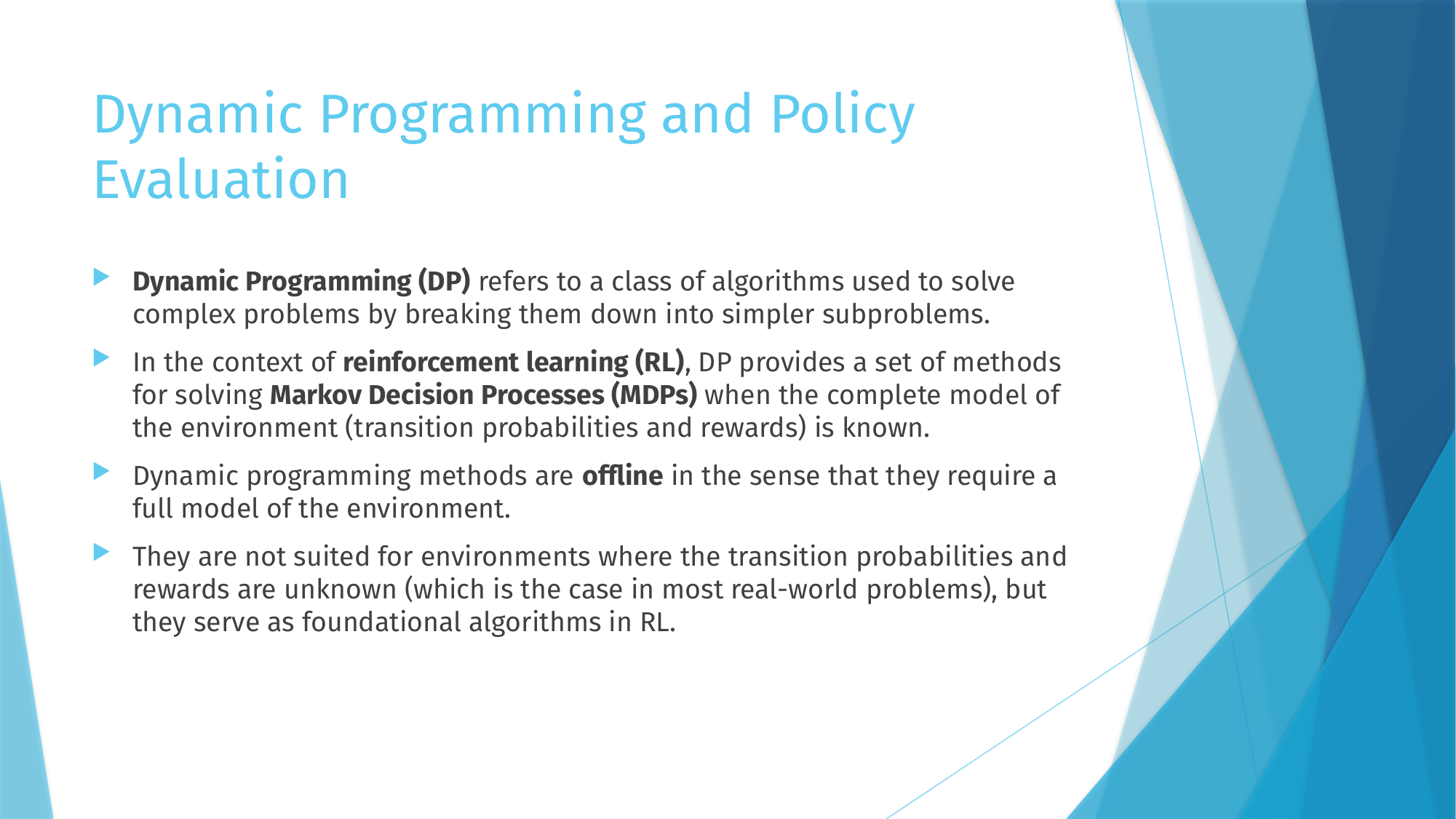

# Dynamic Programming and Policy Evaluation
Dynamic Programming (DP) refers to a class of algorithms used to solve complex problems by breaking them down into simpler subproblems.
In the context of reinforcement learning (RL), DP provides a set of methods for solving Markov Decision Processes (MDPs) when the complete model of the environment (transition probabilities and rewards) is known.
Dynamic programming methods are offline in the sense that they require a full model of the environment.
They are not suited for environments where the transition probabilities and rewards are unknown (which is the case in most real-world problems), but they serve as foundational algorithms in RL.